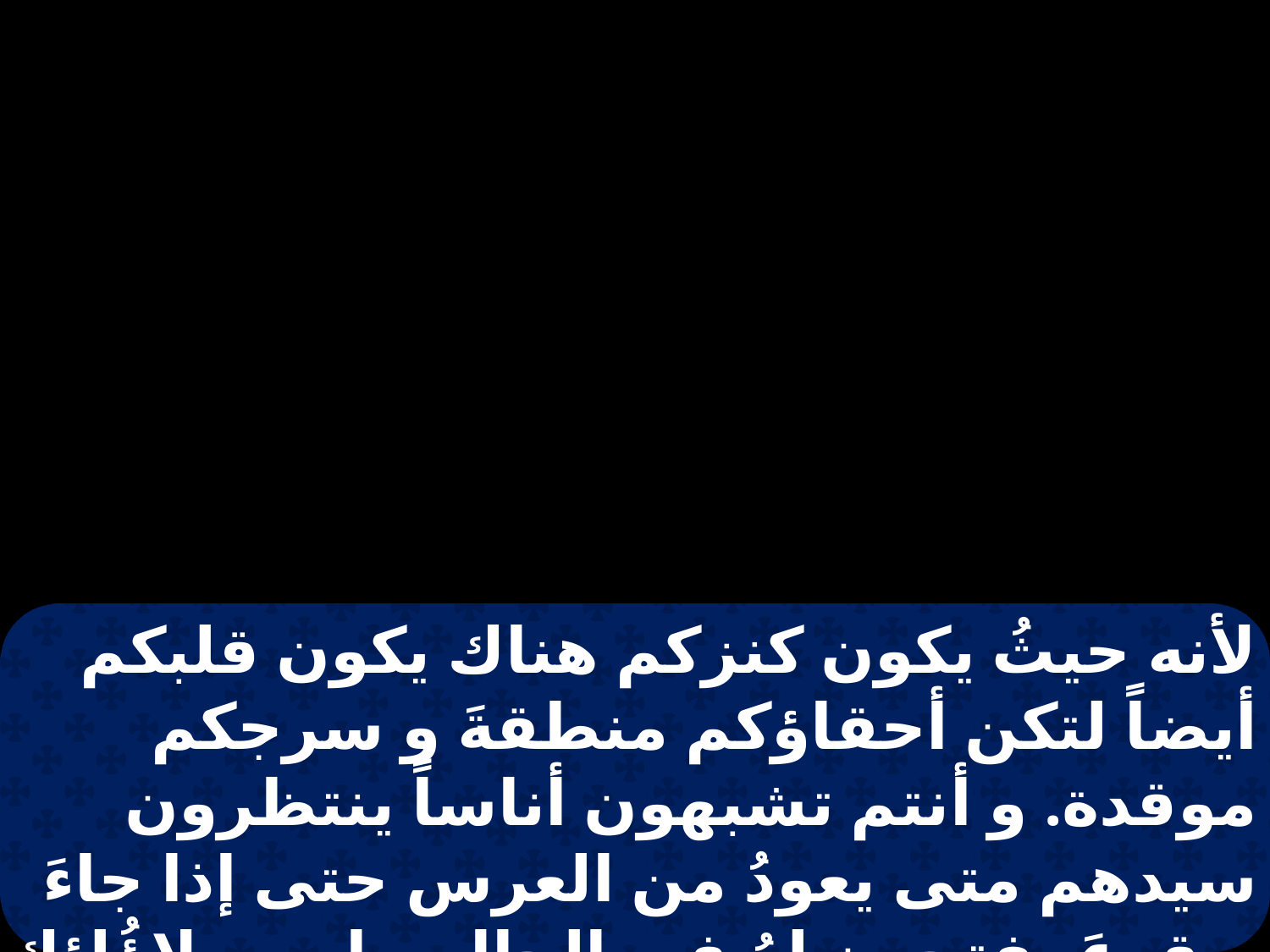

لأنه حيثُ يكون كنزكم هناك يكون قلبكم أيضاً لتكن أحقاؤكم منطقةَ و سرجكم موقدة. و أنتم تشبهون أناساً ينتظرون سيدهم متى يعودُ من العرس حتى إذا جاءَ و قرعَ يفتحون لهُ في الحال. طوبى لاؤُلئك العبيد الذين إذا جاءَ سيدهم يجدهم ساهرينَ.